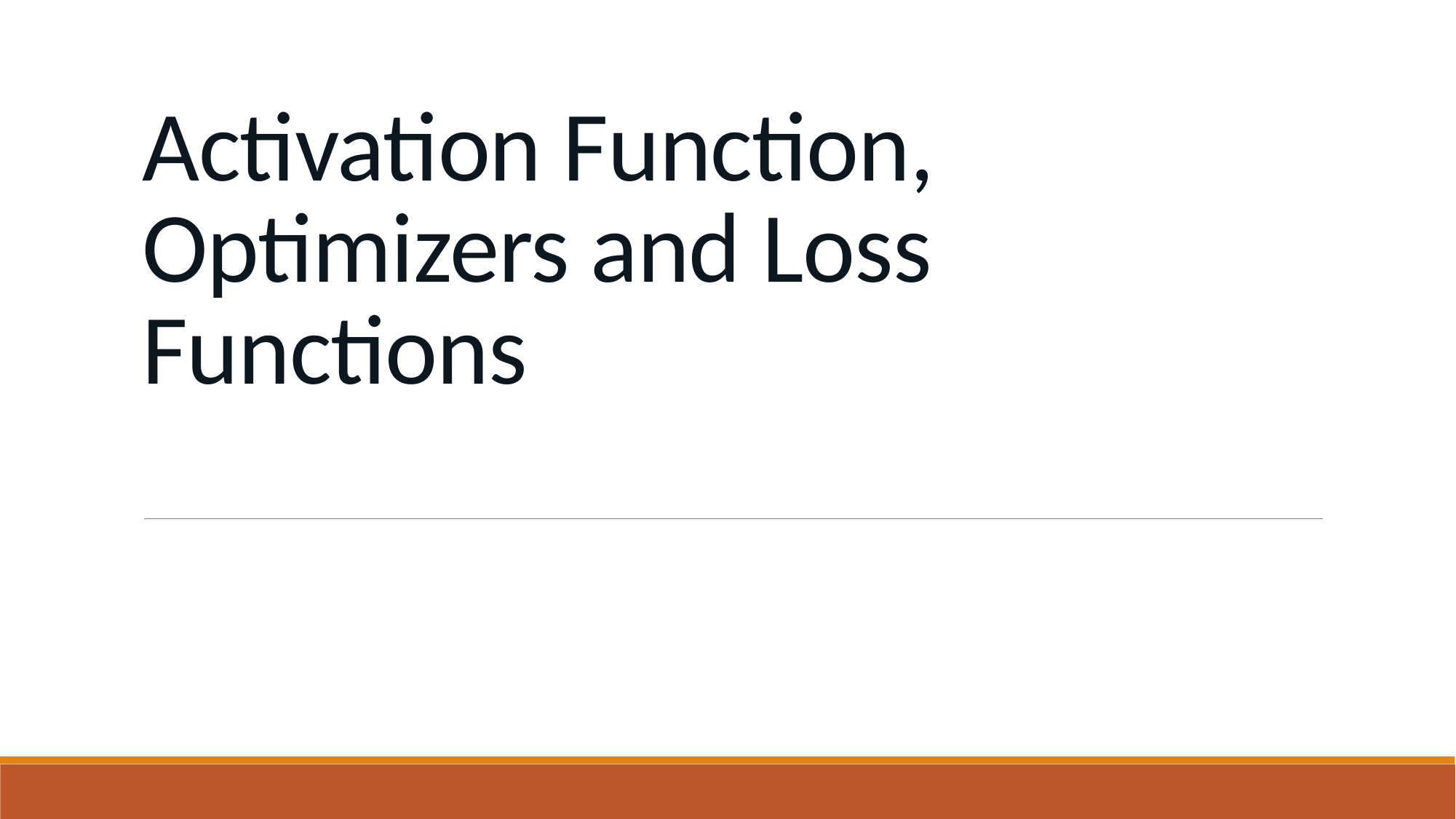

# Activation Function, Optimizers and Loss Functions